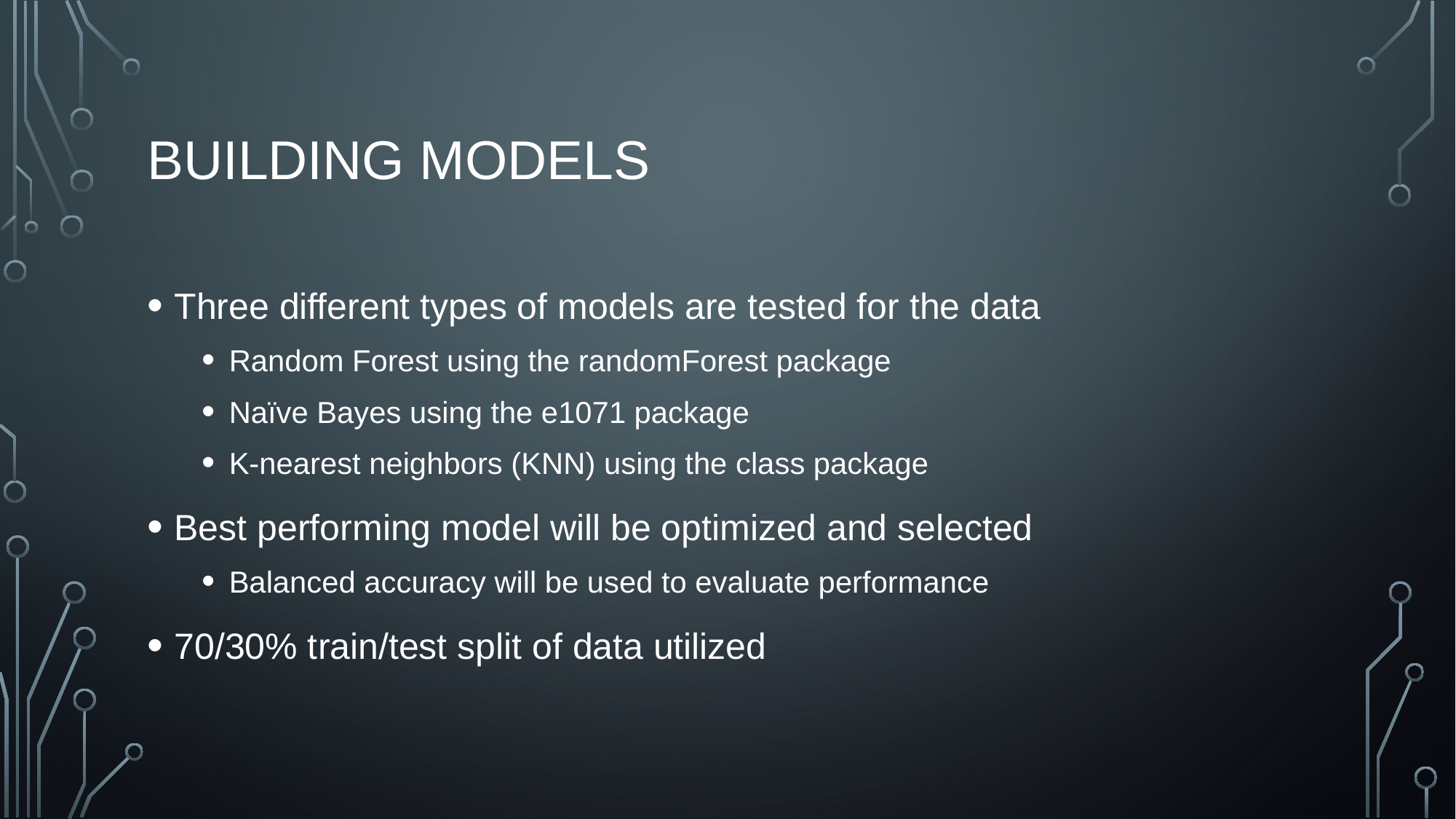

# Building models
Three different types of models are tested for the data
Random Forest using the randomForest package
Naïve Bayes using the e1071 package
K-nearest neighbors (KNN) using the class package
Best performing model will be optimized and selected
Balanced accuracy will be used to evaluate performance
70/30% train/test split of data utilized